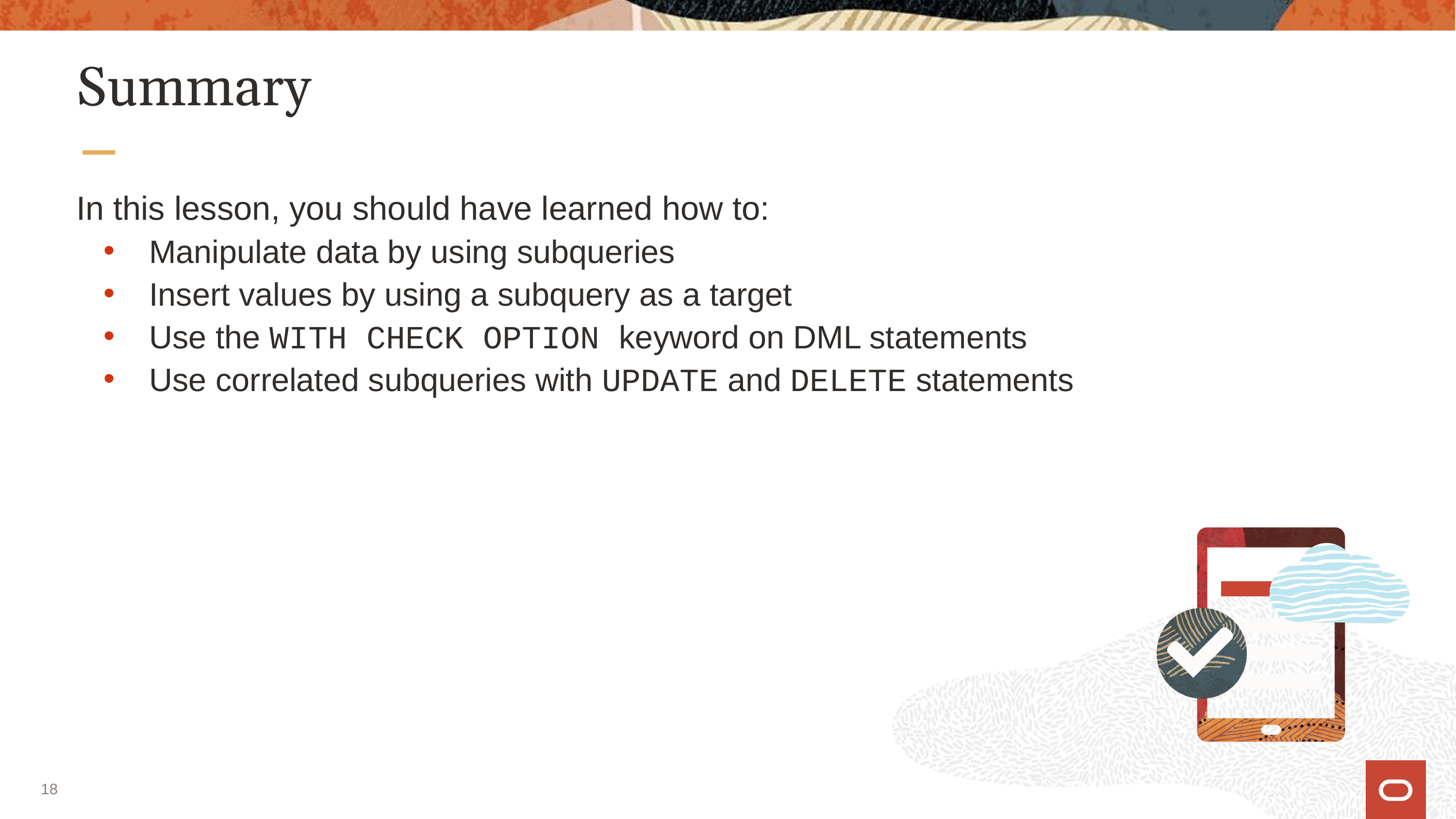

# Summary
In this lesson, you should have learned how to:
Manipulate data by using subqueries
Insert values by using a subquery as a target
Use the WITH CHECK OPTION keyword on DML statements
Use correlated subqueries with UPDATE and DELETE statements